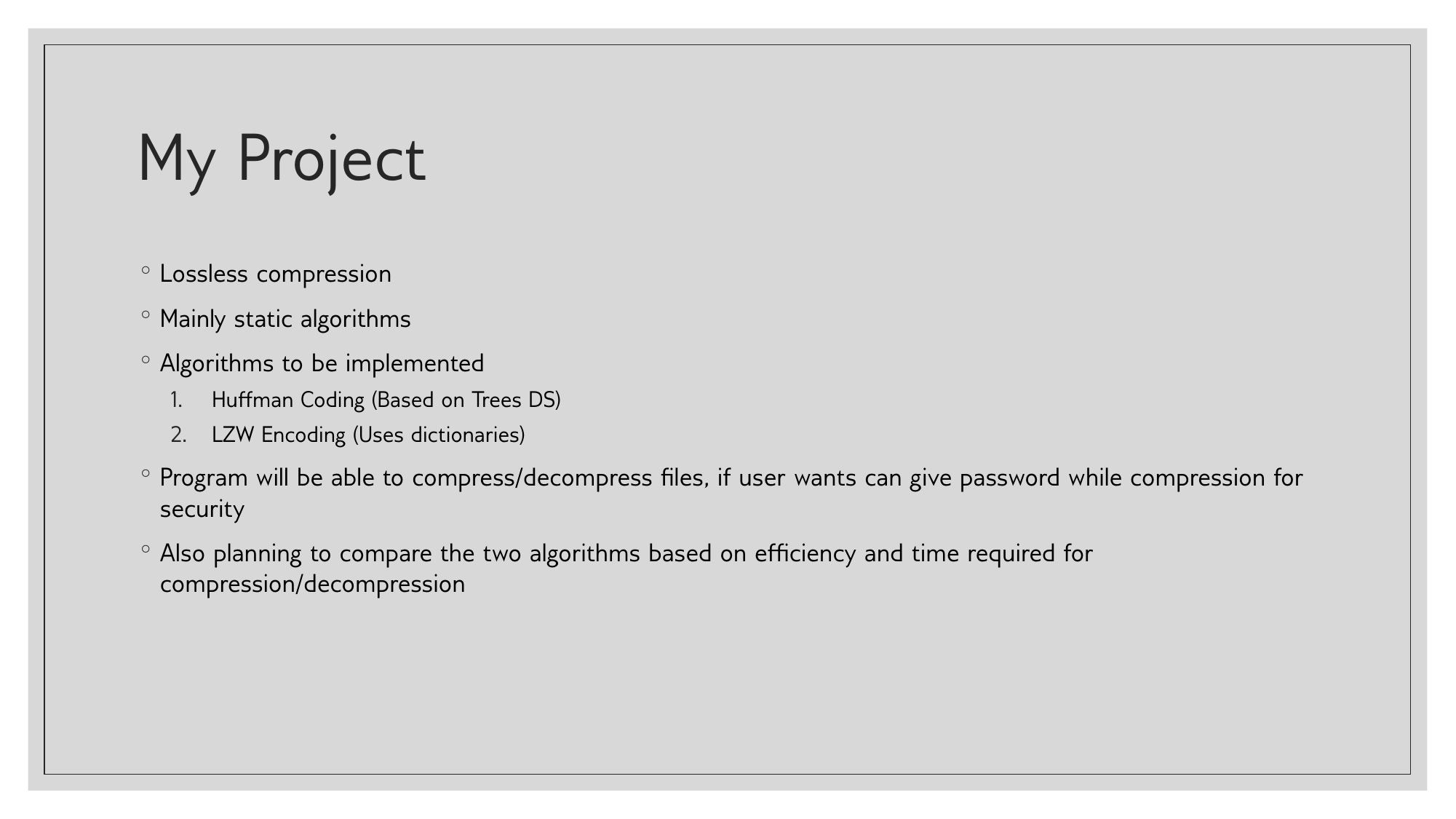

# My Project
Lossless compression
Mainly static algorithms
Algorithms to be implemented
Huffman Coding (Based on Trees DS)
LZW Encoding (Uses dictionaries)
Program will be able to compress/decompress files, if user wants can give password while compression for security
Also planning to compare the two algorithms based on efficiency and time required for compression/decompression